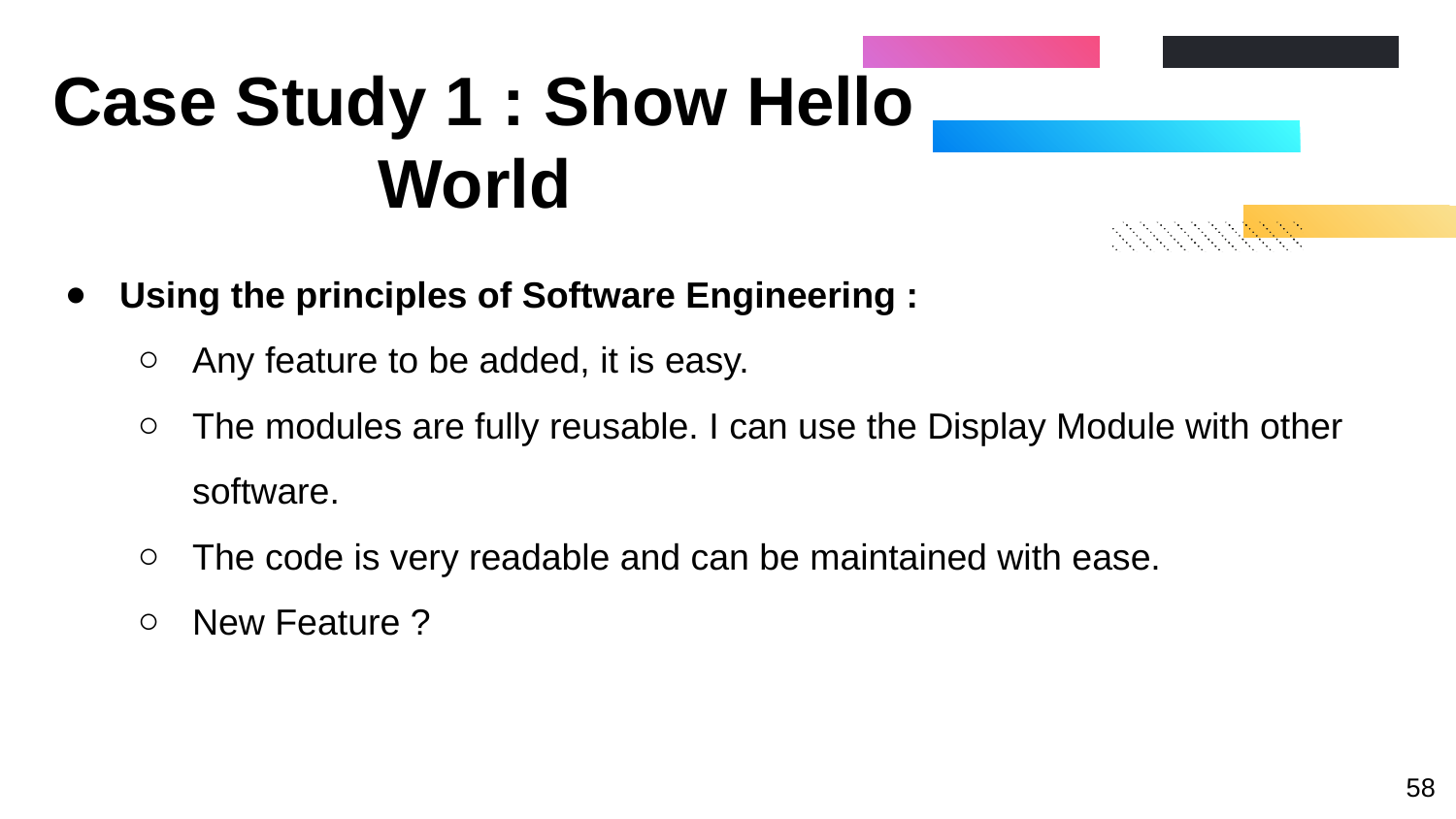

# Case Study 1 : Show Hello World
Using the principles of Software Engineering :
Any feature to be added, it is easy.
The modules are fully reusable. I can use the Display Module with other software.
The code is very readable and can be maintained with ease.
New Feature ?

58